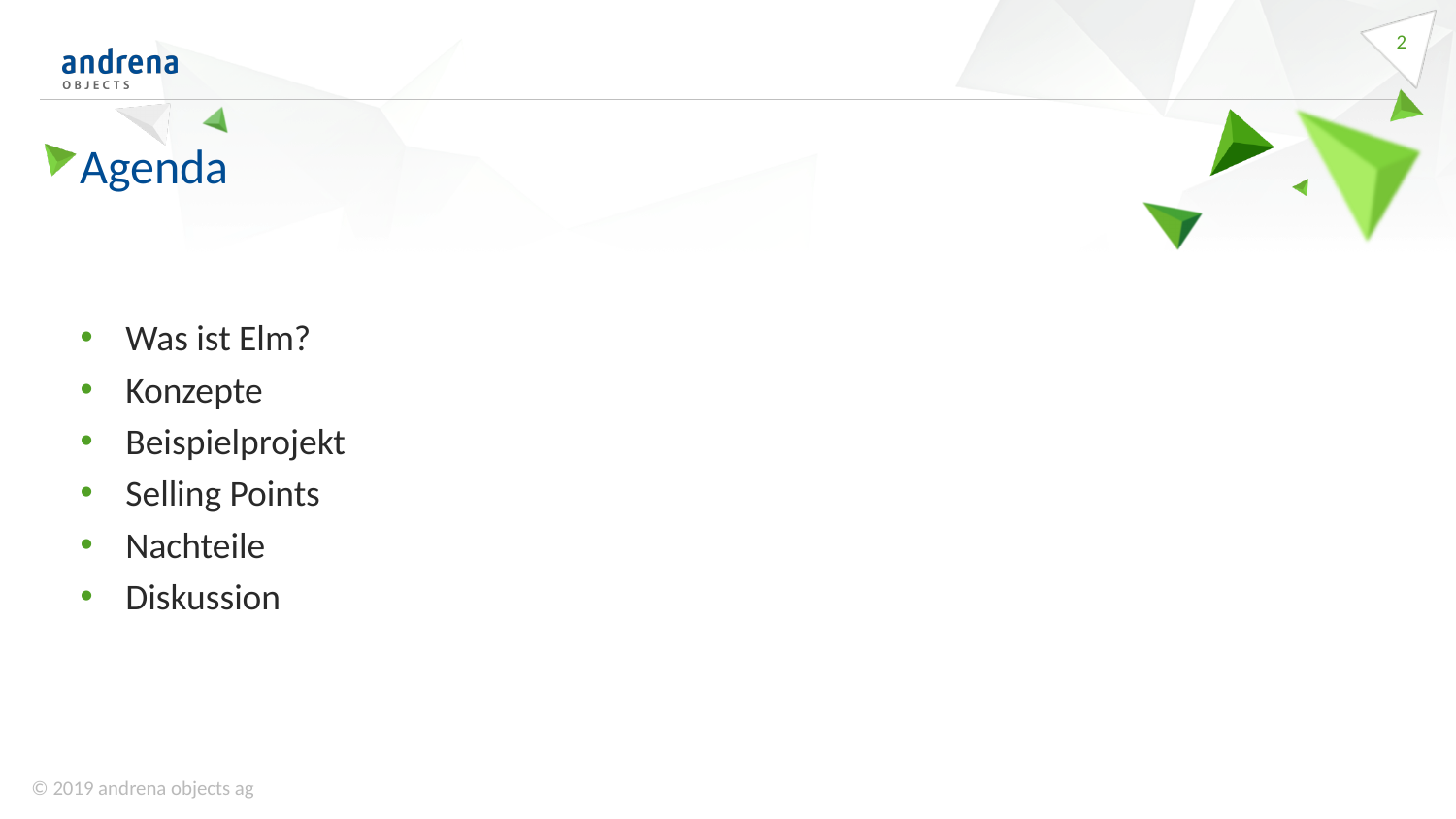

2
# Agenda

Was ist Elm?
Konzepte
Beispielprojekt
Selling Points
Nachteile
Diskussion